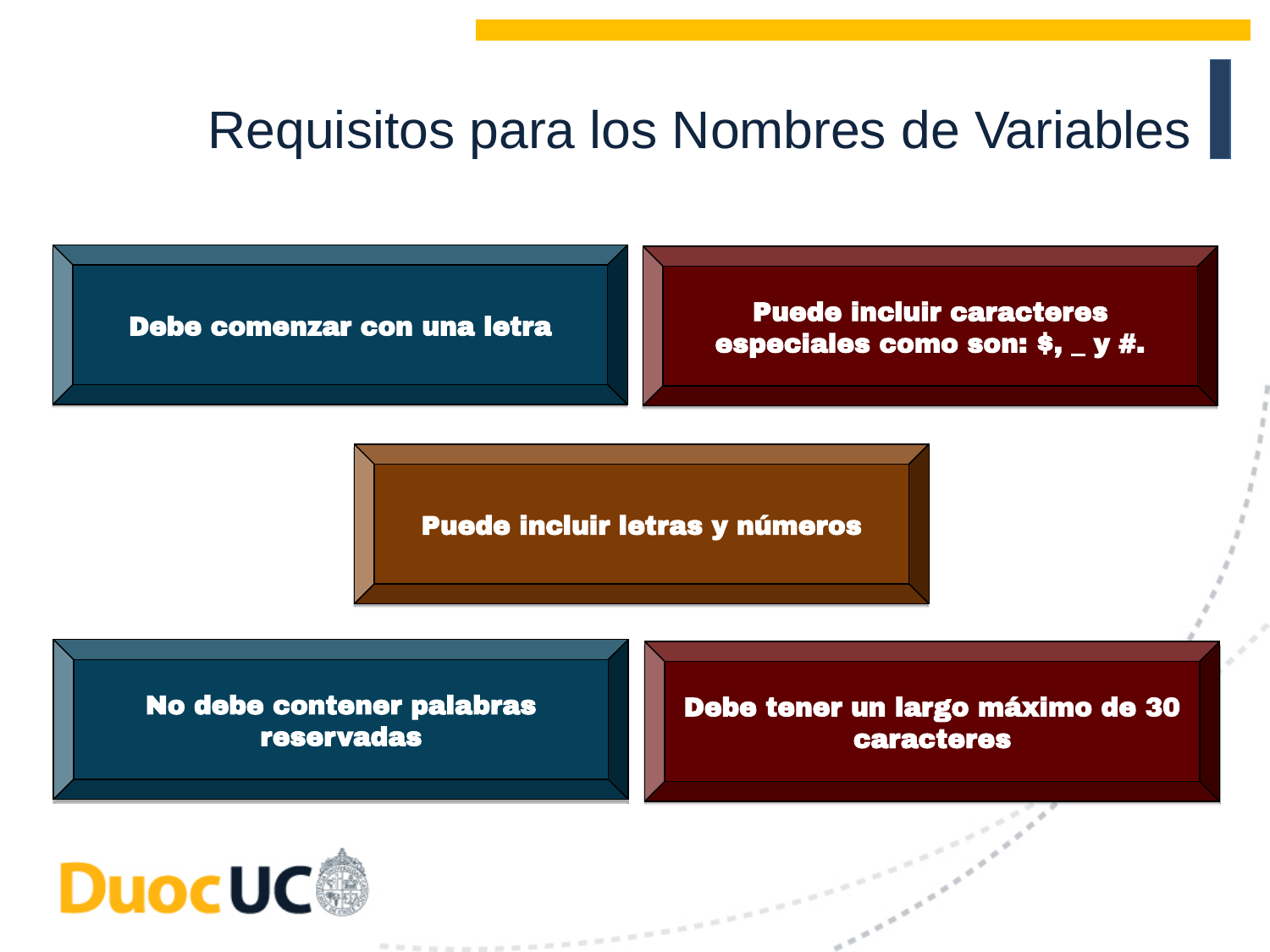

Requisitos para los Nombres de Variables
Debe comenzar con una letra
Puede incluir caracteres especiales como son: $, _ y #.
Puede incluir letras y números
No debe contener palabras reservadas
Debe tener un largo máximo de 30 caracteres